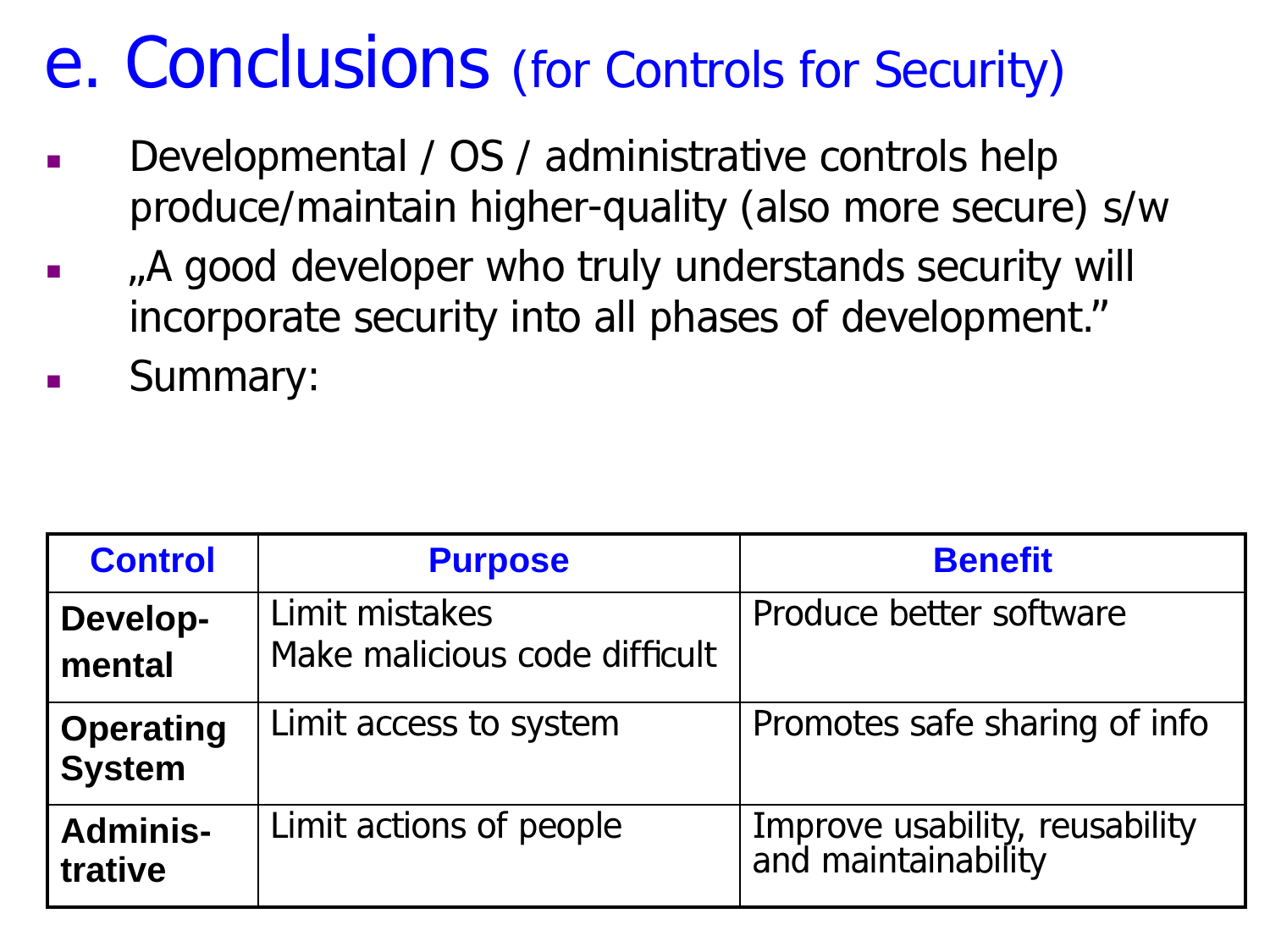

e. Conclusions (for Controls for Security)

Developmental / OS / administrative controls help produce/maintain higher-quality (also more secure) s/w
„A good developer who truly understands security will incorporate security into all phases of development.”
Summary:

| Control | Purpose | Benefit |
| --- | --- | --- |
| Develop- mental | Limit mistakes Make malicious code difficult | Produce better software |
| OperatingSystem | Limit access to system | Promotes safe sharing of info |
| Adminis-trative | Limit actions of people | Improve usability, reusability and maintainability |